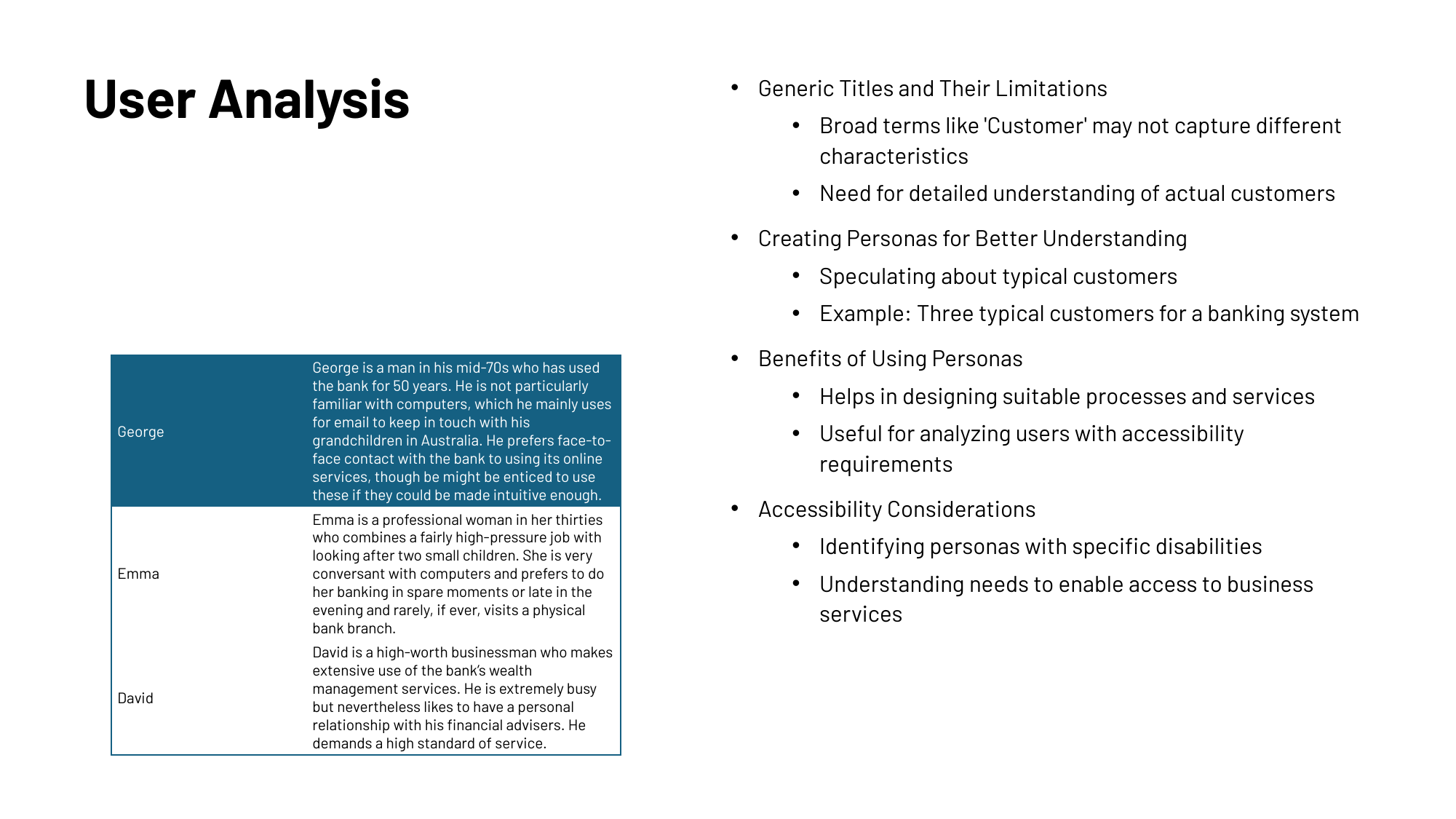

Generic Titles and Their Limitations
Broad terms like 'Customer' may not capture different characteristics
Need for detailed understanding of actual customers
Creating Personas for Better Understanding
Speculating about typical customers
Example: Three typical customers for a banking system
Benefits of Using Personas
Helps in designing suitable processes and services
Useful for analyzing users with accessibility requirements
Accessibility Considerations
Identifying personas with specific disabilities
Understanding needs to enable access to business services
# User Analysis
| George | George is a man in his mid-70s who has used the bank for 50 years. He is not particularly familiar with computers, which he mainly uses for email to keep in touch with his grandchildren in Australia. He prefers face-to-face contact with the bank to using its online services, though be might be enticed to use these if they could be made intuitive enough. |
| --- | --- |
| Emma | Emma is a professional woman in her thirties who combines a fairly high-pressure job with looking after two small children. She is very conversant with computers and prefers to do her banking in spare moments or late in the evening and rarely, if ever, visits a physical bank branch. |
| David | David is a high-worth businessman who makes extensive use of the bank’s wealth management services. He is extremely busy but nevertheless likes to have a personal relationship with his financial advisers. He demands a high standard of service. |